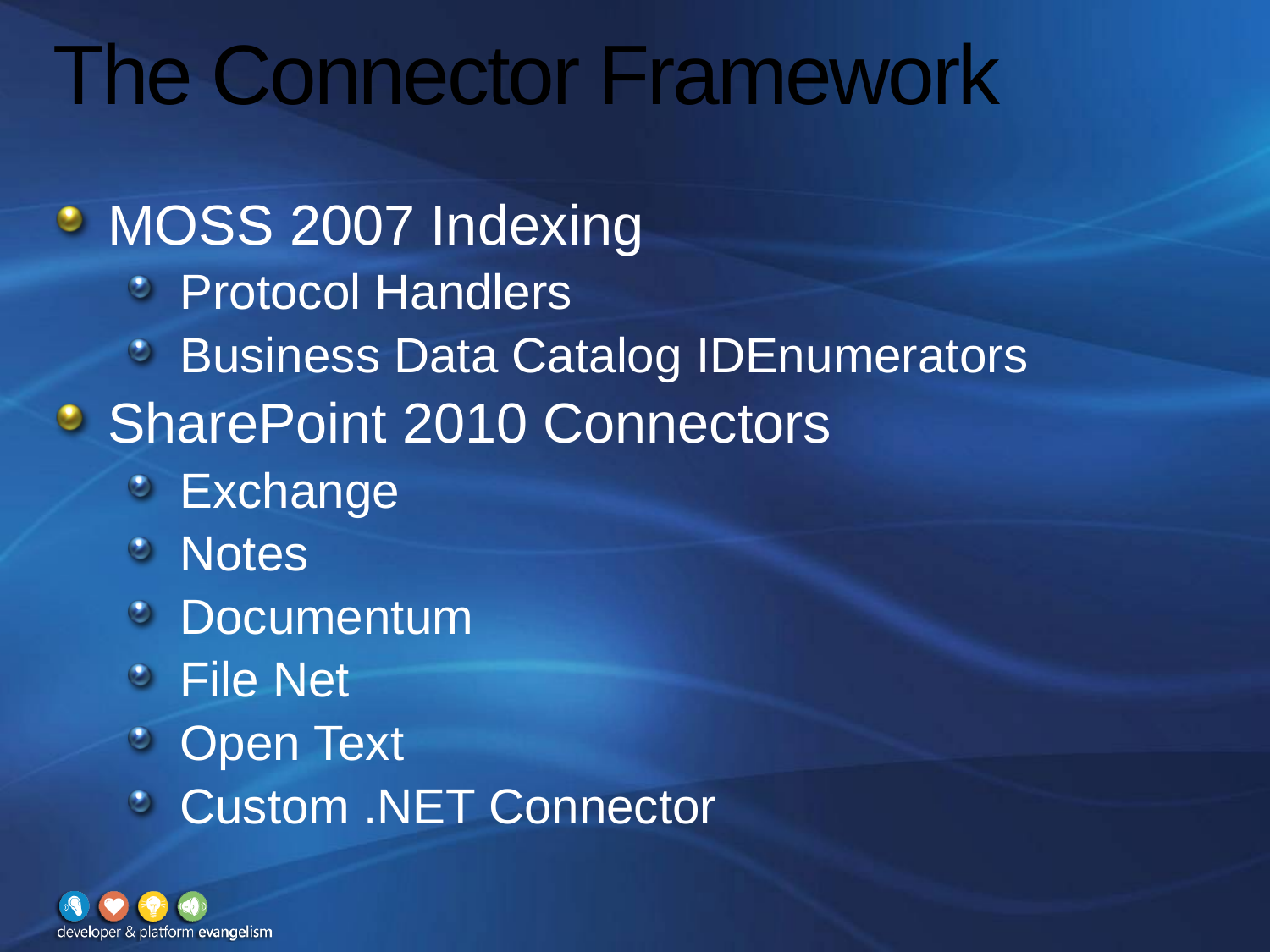

# The Connector Framework
MOSS 2007 Indexing
Protocol Handlers
Business Data Catalog IDEnumerators
SharePoint 2010 Connectors
Exchange
Notes
Documentum
File Net
Open Text
Custom .NET Connector